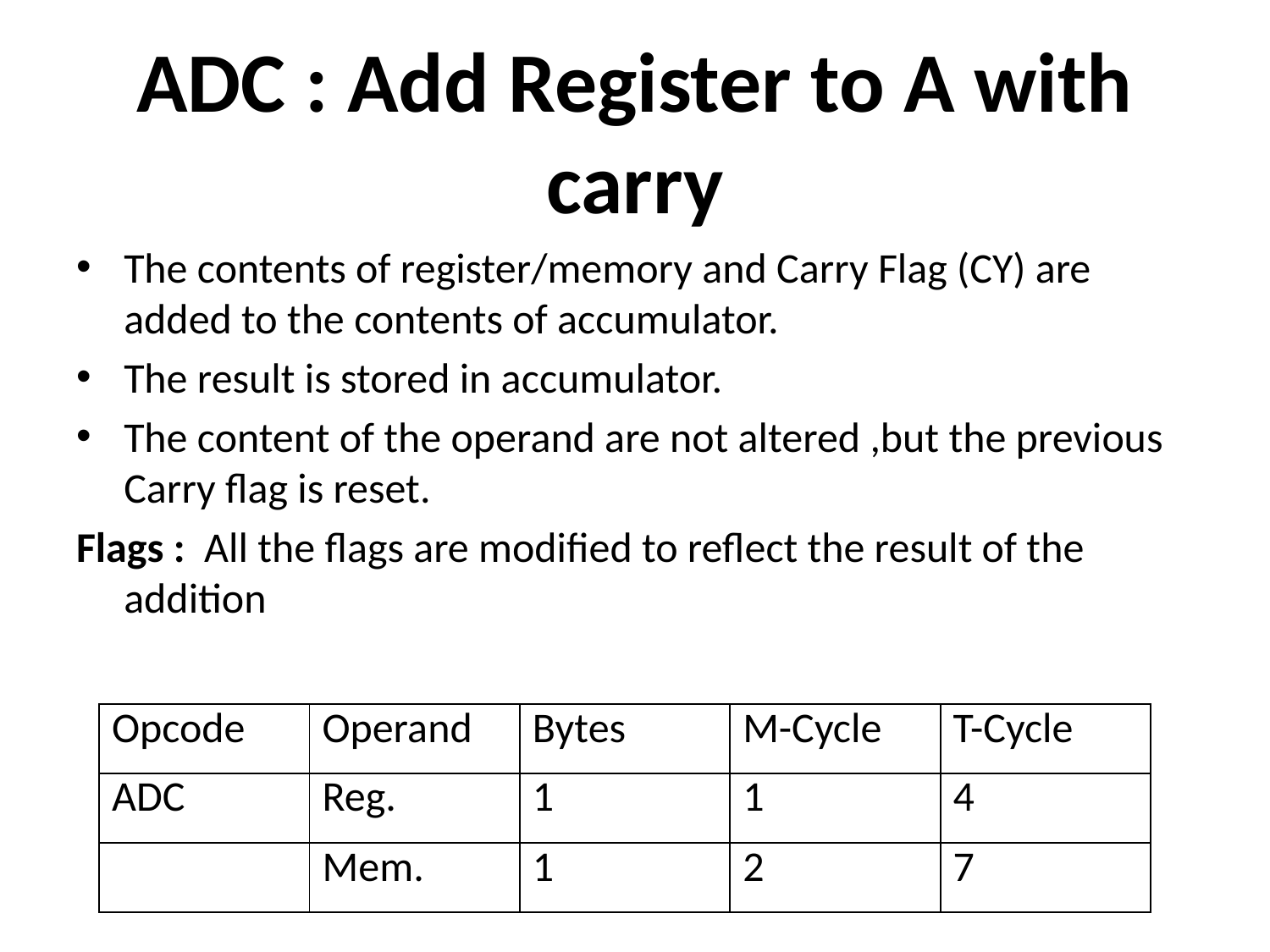

# ADC : Add Register to A with carry
The contents of register/memory and Carry Flag (CY) are added to the contents of accumulator.
The result is stored in accumulator.
The content of the operand are not altered ,but the previous Carry flag is reset.
Flags :  All the flags are modified to reflect the result of the addition

| Opcode | Operand | Bytes | M-Cycle | T-Cycle |
| --- | --- | --- | --- | --- |
| ADC | Reg. | 1 | 1 | 4 |
|  | Mem. | 1 | 2 | 7 |